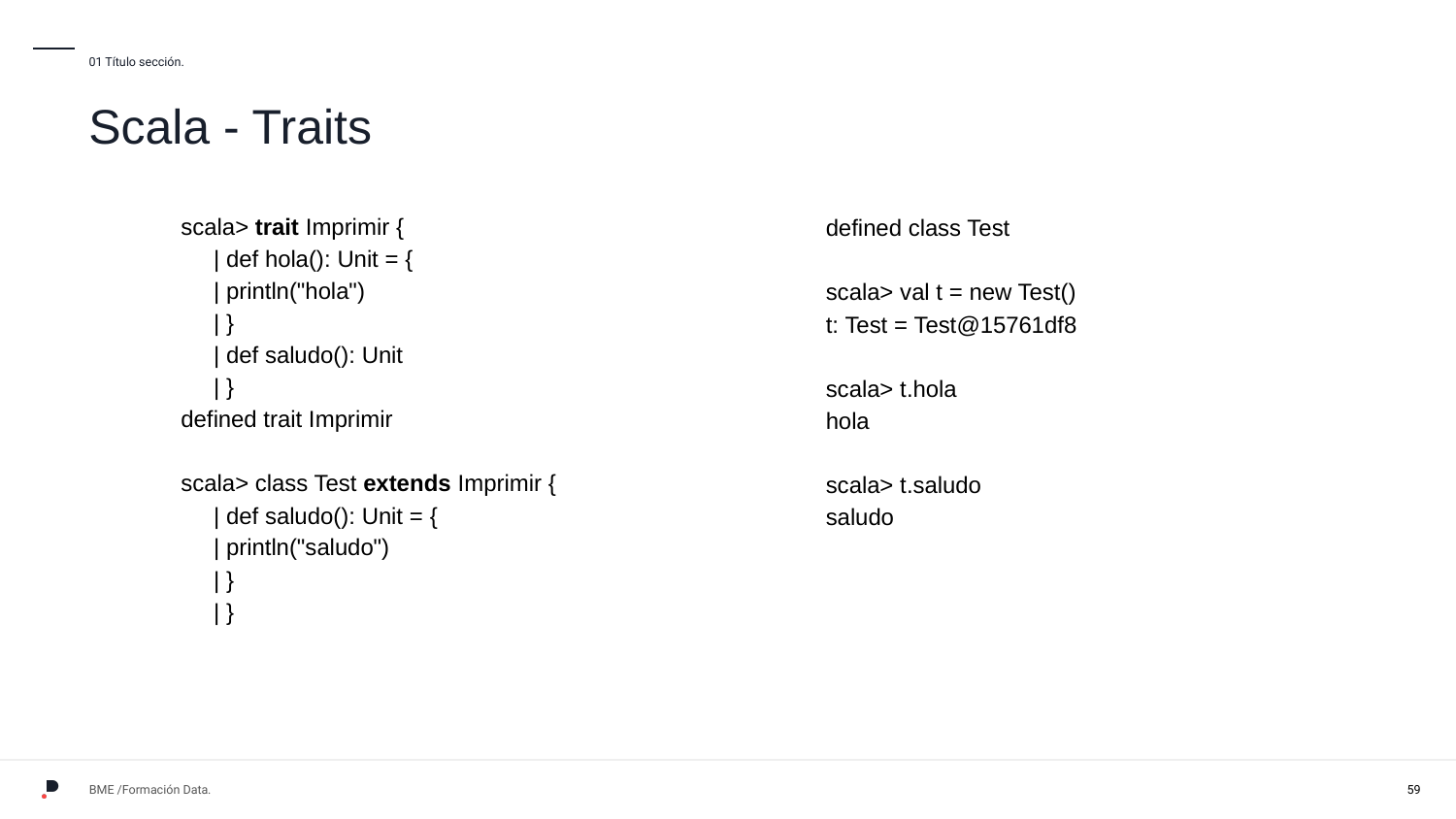

01 Título sección.
Scala - Traits

defined class Test

scala> val t = new Test()
t: Test = Test@15761df8

scala> t.hola
hola

scala> t.saludo
saludo
scala> trait Imprimir {
     | def hola(): Unit = {
     | println("hola")
     | }
     | def saludo(): Unit
     | }
defined trait Imprimir

scala> class Test extends Imprimir {
     | def saludo(): Unit = {
     | println("saludo")
     | }
     | }